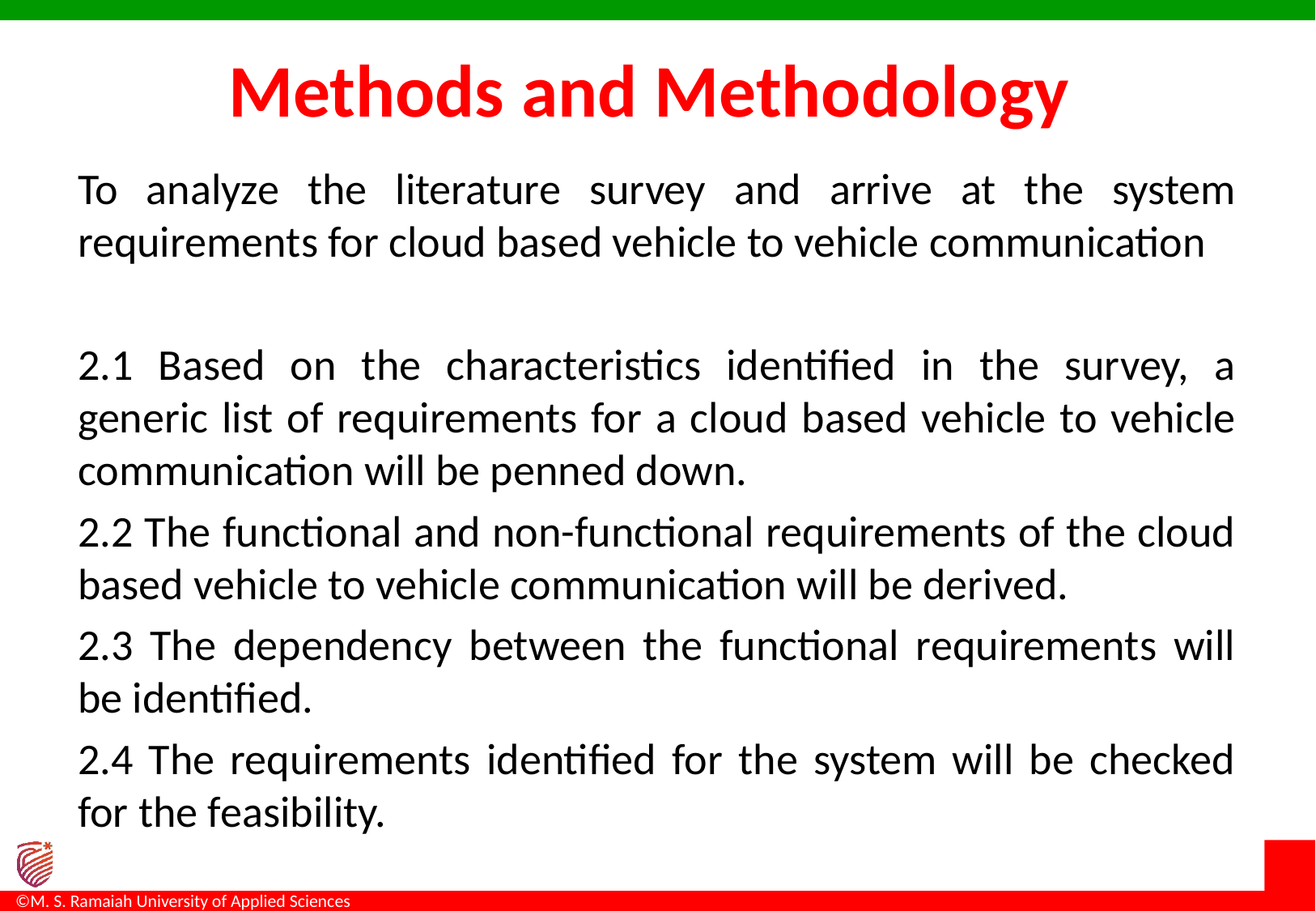

# Methods and Methodology
To analyze the literature survey and arrive at the system requirements for cloud based vehicle to vehicle communication

2.1 Based on the characteristics identified in the survey, a generic list of requirements for a cloud based vehicle to vehicle communication will be penned down.
2.2 The functional and non-functional requirements of the cloud based vehicle to vehicle communication will be derived.
2.3 The dependency between the functional requirements will be identified.
2.4 The requirements identified for the system will be checked for the feasibility.